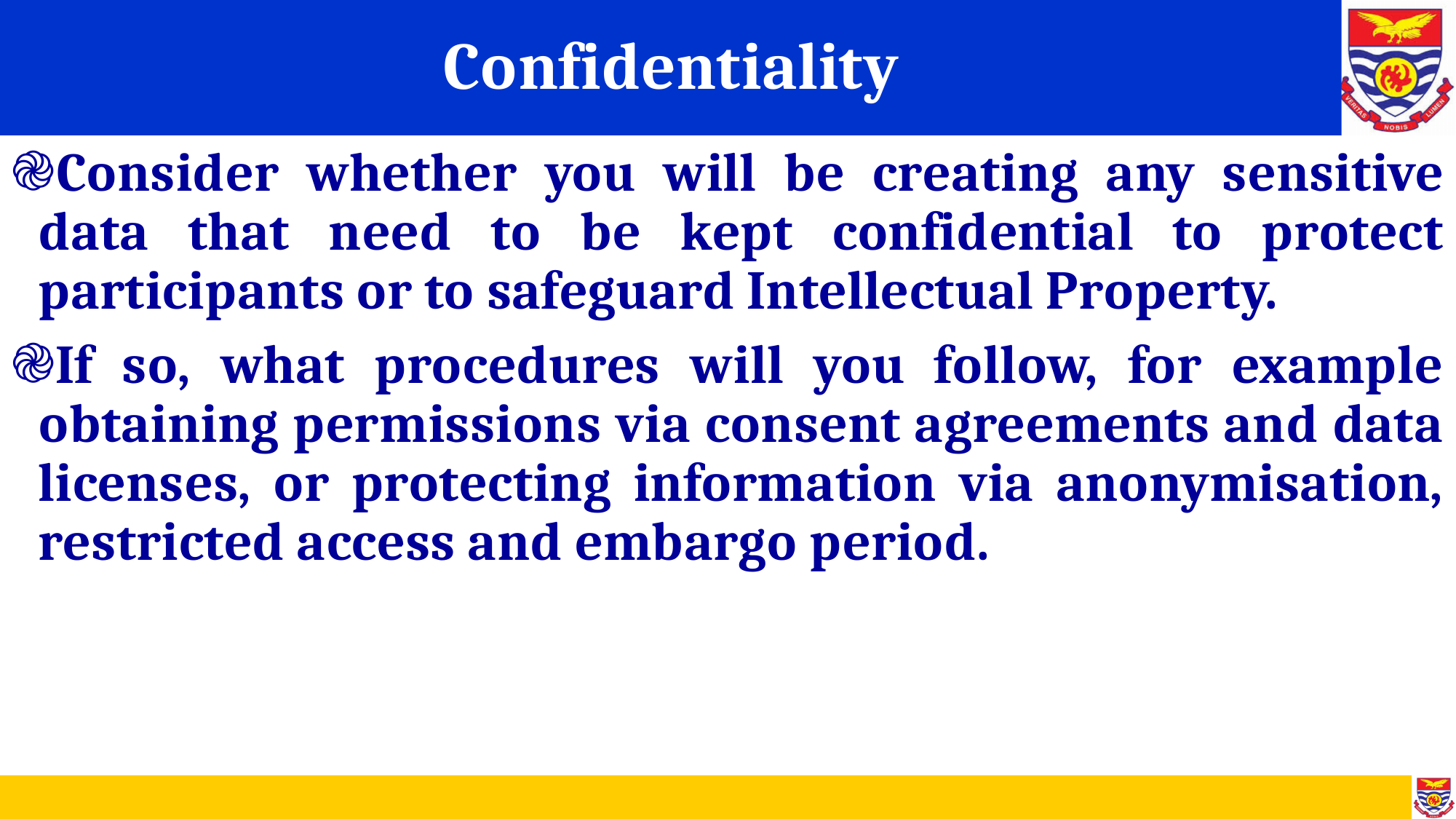

# Confidentiality
Consider whether you will be creating any sensitive data that need to be kept confidential to protect participants or to safeguard Intellectual Property.
If so, what procedures will you follow, for example obtaining permissions via consent agreements and data licenses, or protecting information via anonymisation, restricted access and embargo period.